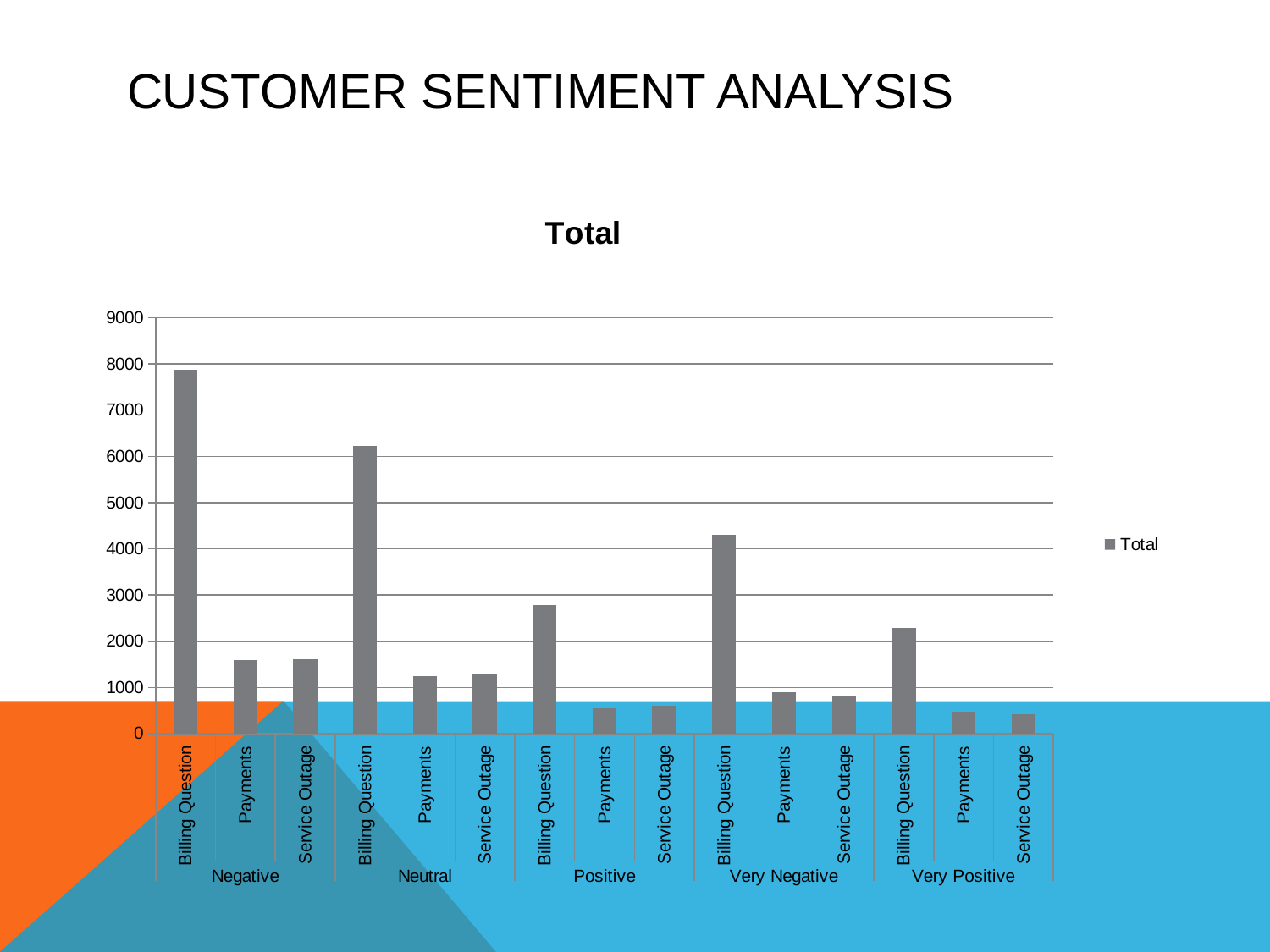

# Customer Sentiment Analysis

### Chart:

| Category | Total |
|---|---|
| Billing Question | 7868.0 |
| Payments | 1593.0 |
| Service Outage | 1602.0 |
| Billing Question | 6232.0 |
| Payments | 1238.0 |
| Service Outage | 1284.0 |
| Billing Question | 2775.0 |
| Payments | 552.0 |
| Service Outage | 601.0 |
| Billing Question | 4300.0 |
| Payments | 897.0 |
| Service Outage | 829.0 |
| Billing Question | 2287.0 |
| Payments | 469.0 |
| Service Outage | 414.0 |